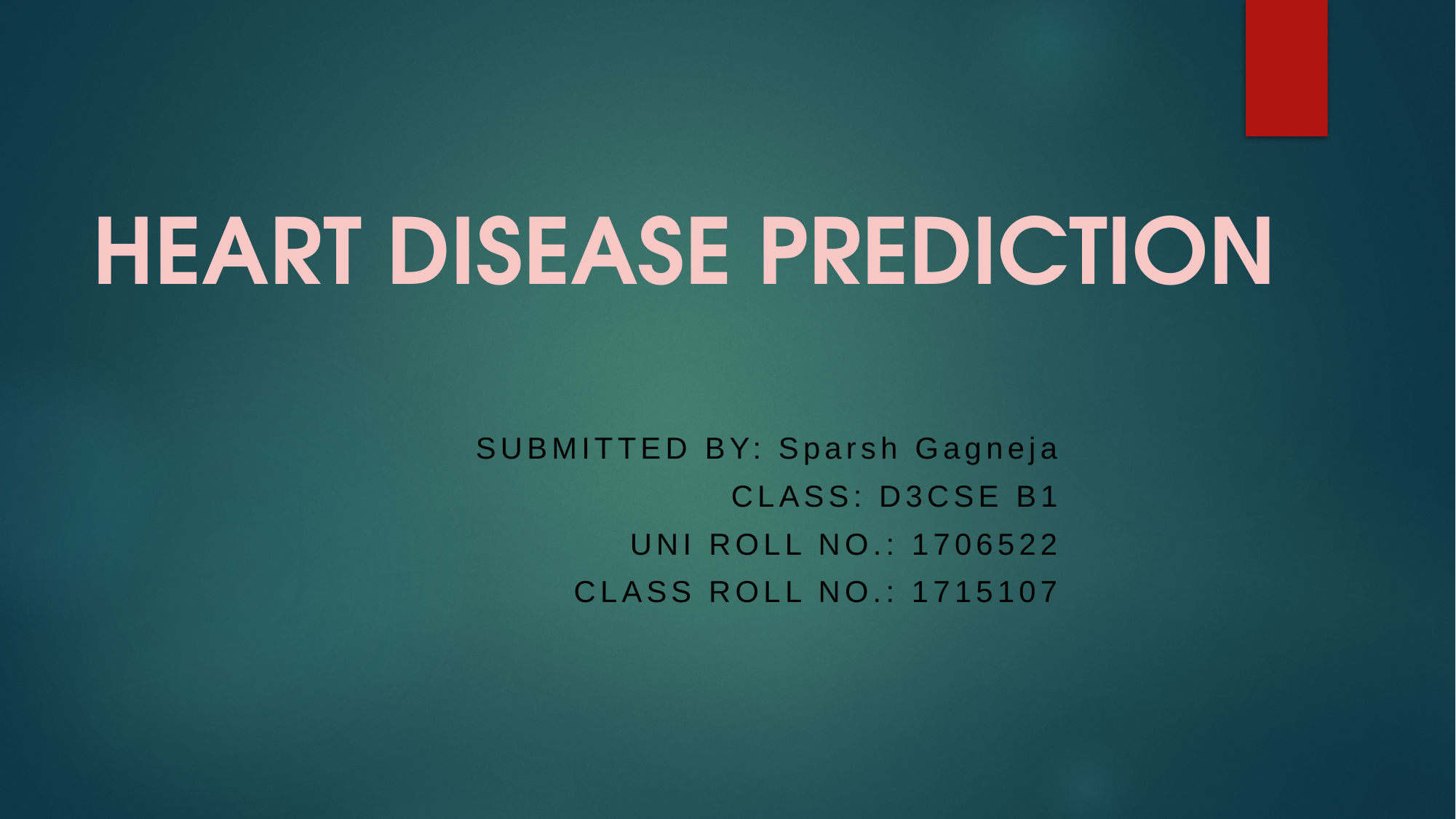

HEART DISEASE PREDICTION

SUBMITTED BY: Sparsh Gagneja
CLASS: D3CSE B1
UNI ROLL NO.: 1706522
CLASS ROLL NO.: 1715107